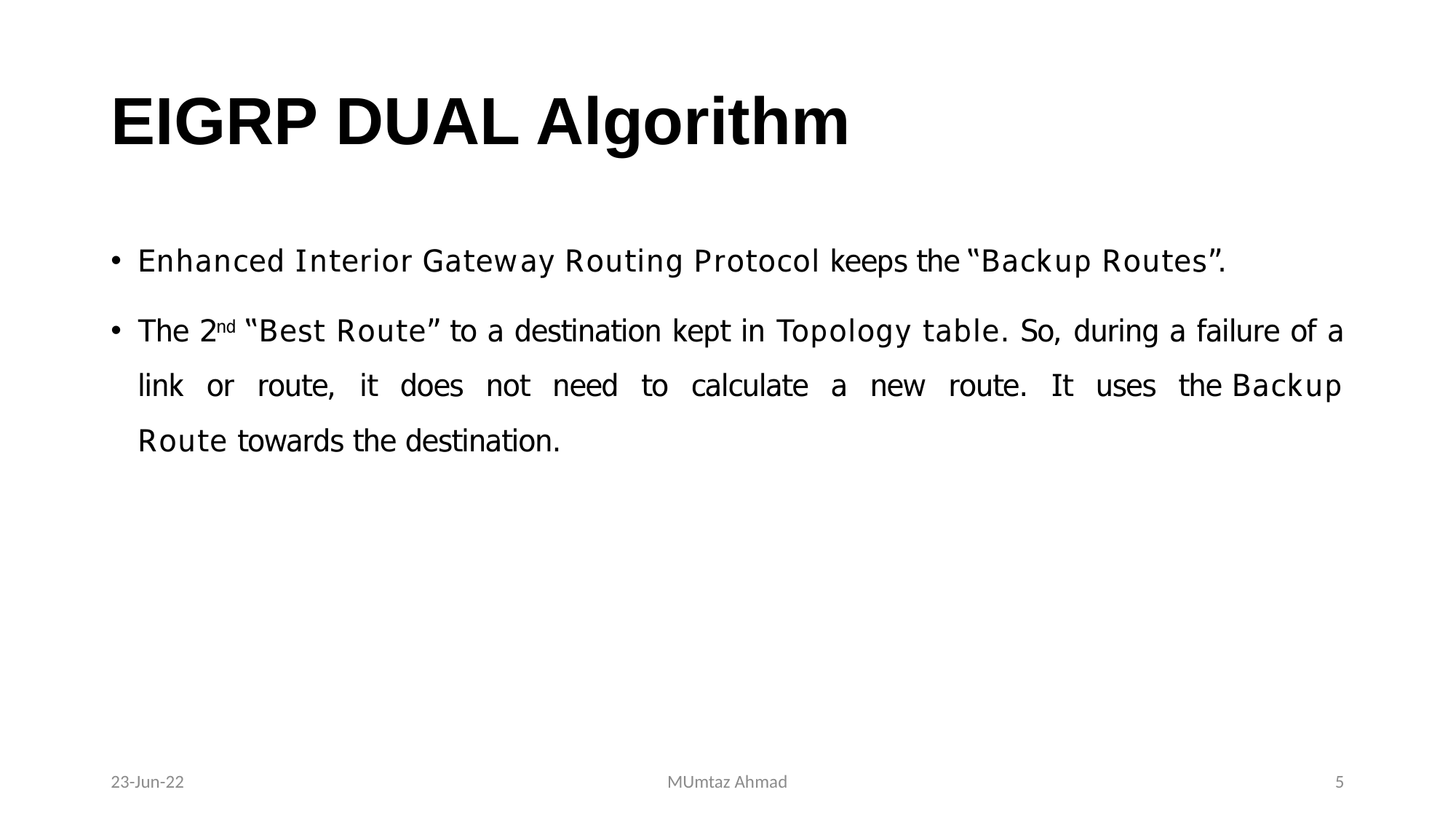

# EIGRP DUAL Algorithm
Enhanced Interior Gateway Routing Protocol keeps the “Backup Routes”.
The 2nd “Best Route” to a destination kept in Topology table. So, during a failure of a link or route, it does not need to calculate a new route. It uses the Backup Route towards the destination.
23-Jun-22
MUmtaz Ahmad
5